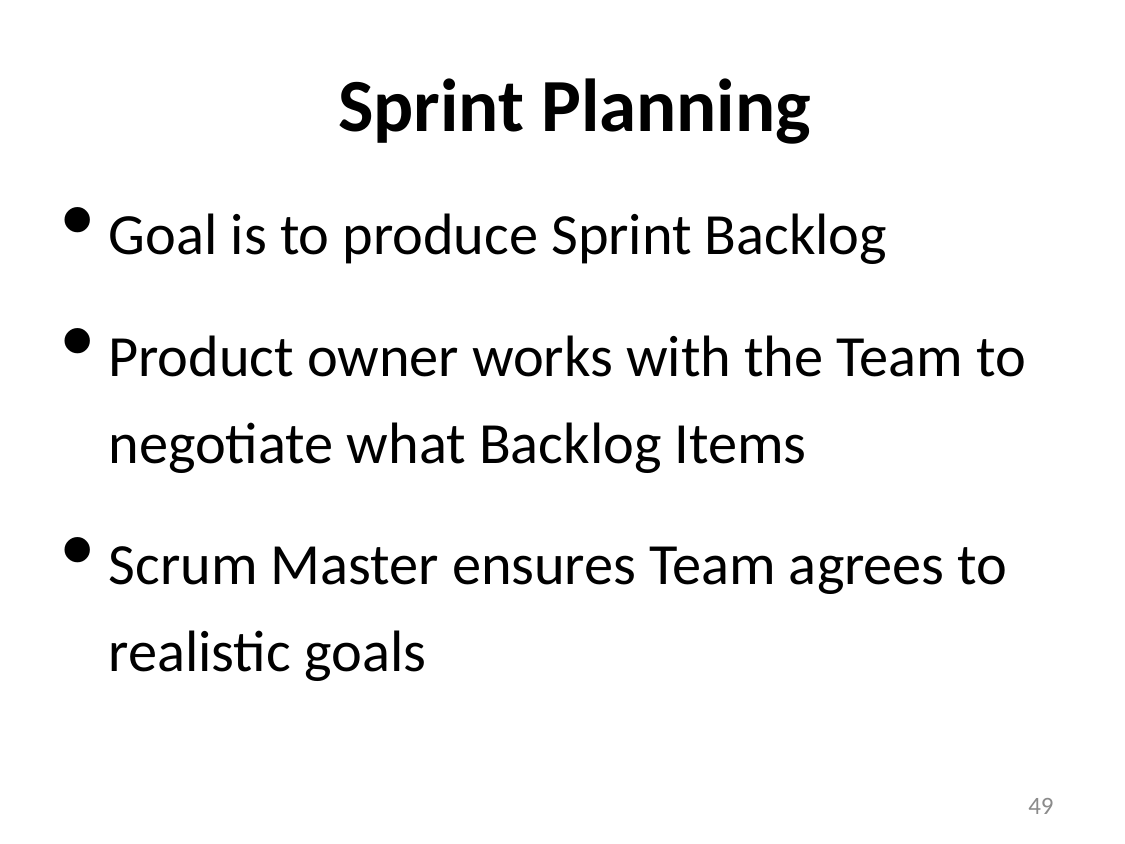

# Sprint Planning
Goal is to produce Sprint Backlog
Product owner works with the Team to negotiate what Backlog Items
Scrum Master ensures Team agrees to realistic goals

49